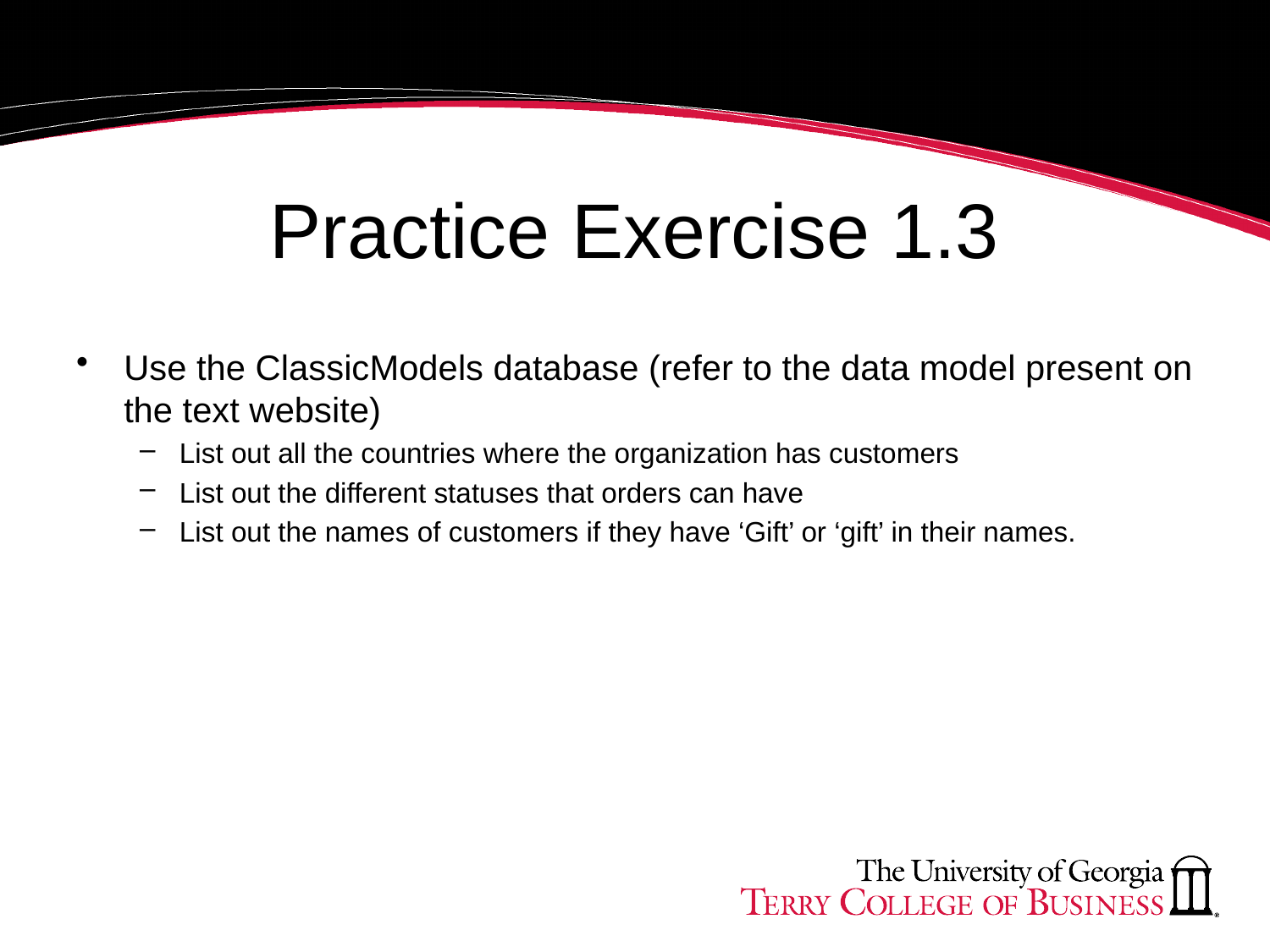

# Practice Exercise 1.3
Use the ClassicModels database (refer to the data model present on the text website)
List out all the countries where the organization has customers
List out the different statuses that orders can have
List out the names of customers if they have ‘Gift’ or ‘gift’ in their names.